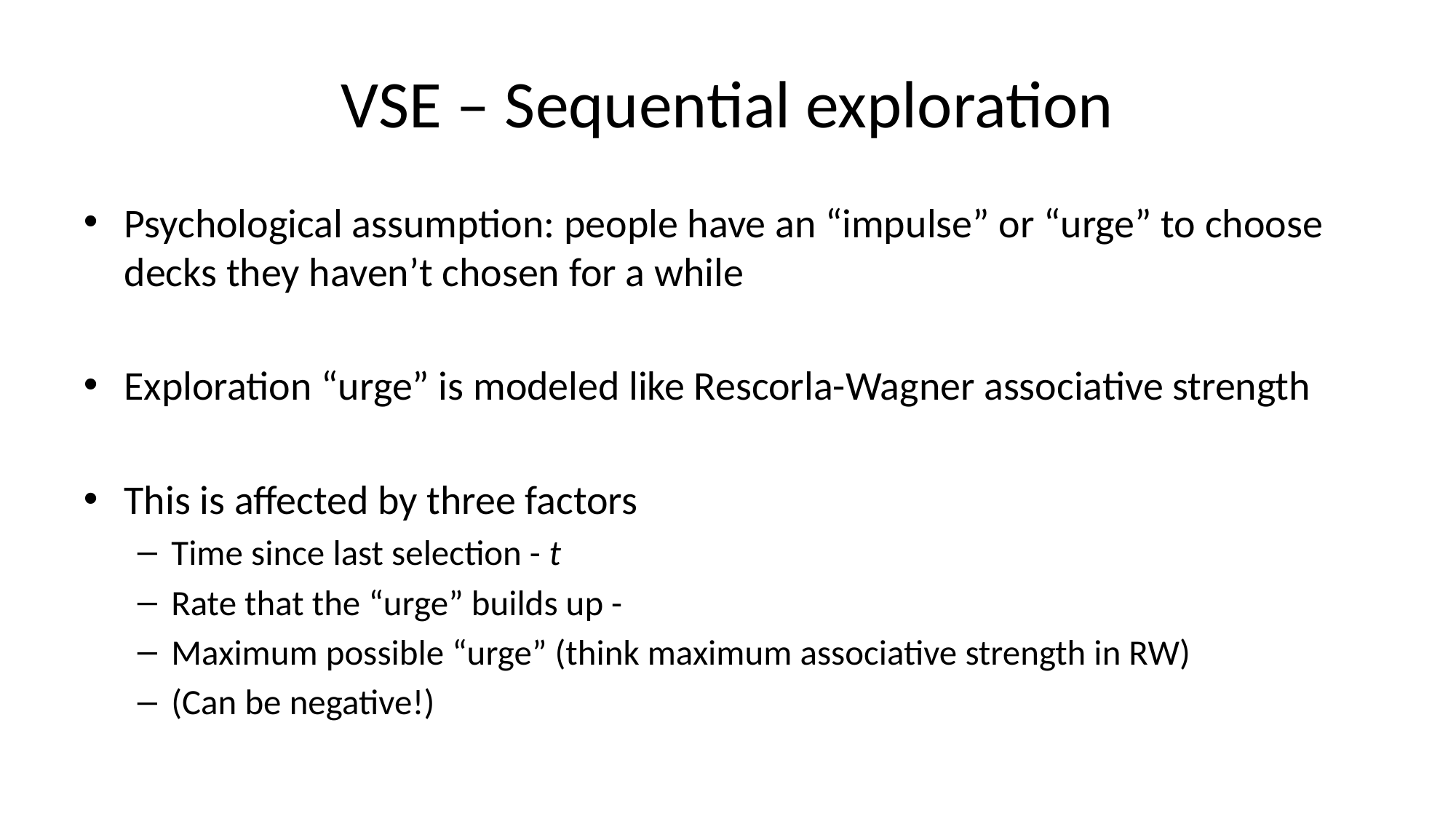

# VSE – Sequential exploration
Psychological assumption: people have an “impulse” or “urge” to choose decks they haven’t chosen for a while

Exploration “urge” is modeled like Rescorla-Wagner associative strength

This is affected by three factors
Time since last selection - t
Rate that the “urge” builds up -
Maximum possible “urge” (think maximum associative strength in RW)
(Can be negative!)